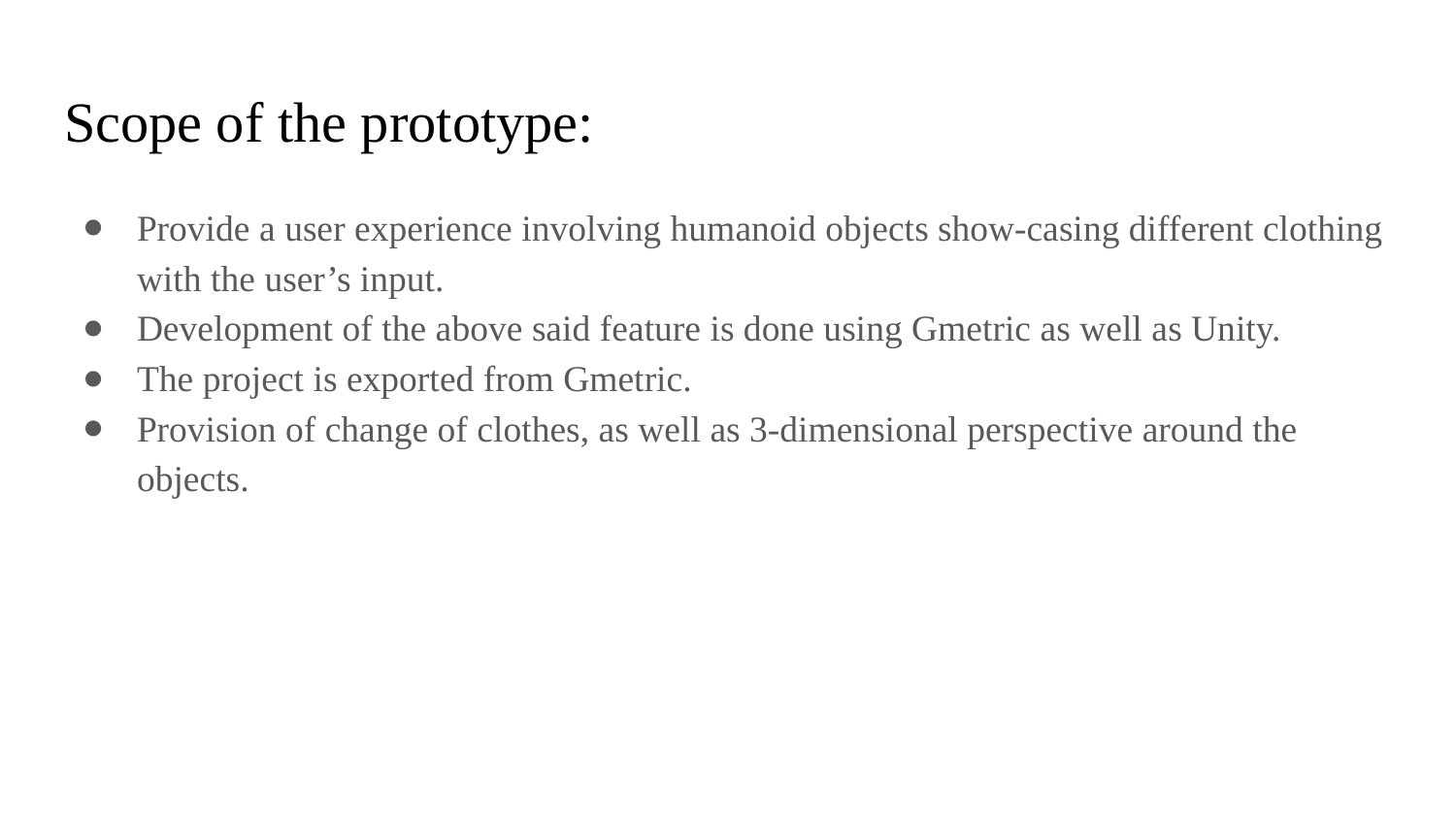

# Scope of the prototype:
Provide a user experience involving humanoid objects show-casing different clothing with the user’s input.
Development of the above said feature is done using Gmetric as well as Unity.
The project is exported from Gmetric.
Provision of change of clothes, as well as 3-dimensional perspective around the objects.